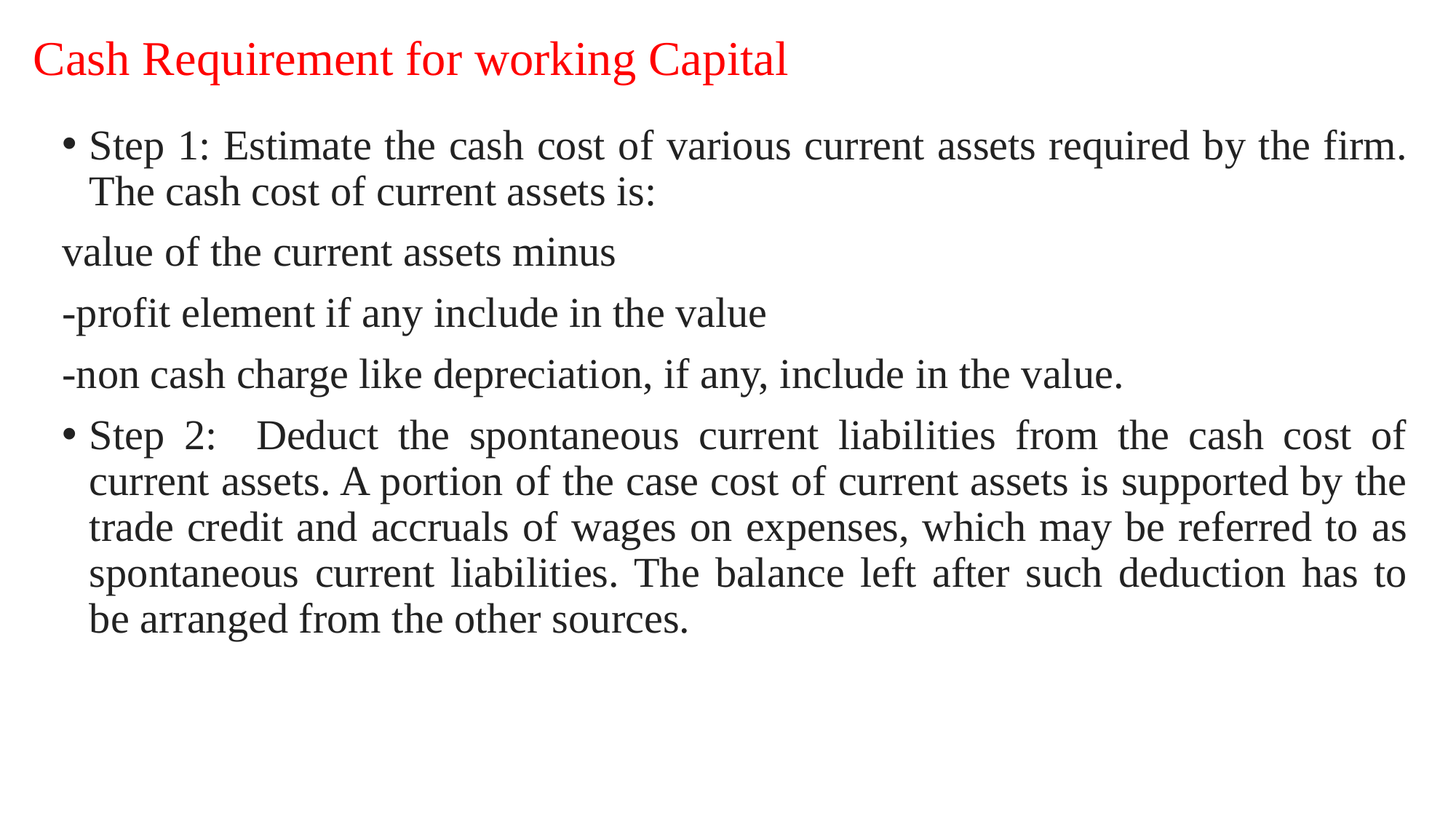

# Cash Requirement for working Capital
Step 1: Estimate the cash cost of various current assets required by the firm. The cash cost of current assets is:
value of the current assets minus
-profit element if any include in the value
-non cash charge like depreciation, if any, include in the value.
Step 2:  Deduct the spontaneous current liabilities from the cash cost of current assets. A portion of the case cost of current assets is supported by the trade credit and accruals of wages on expenses, which may be referred to as spontaneous current liabilities. The balance left after such deduction has to be arranged from the other sources.